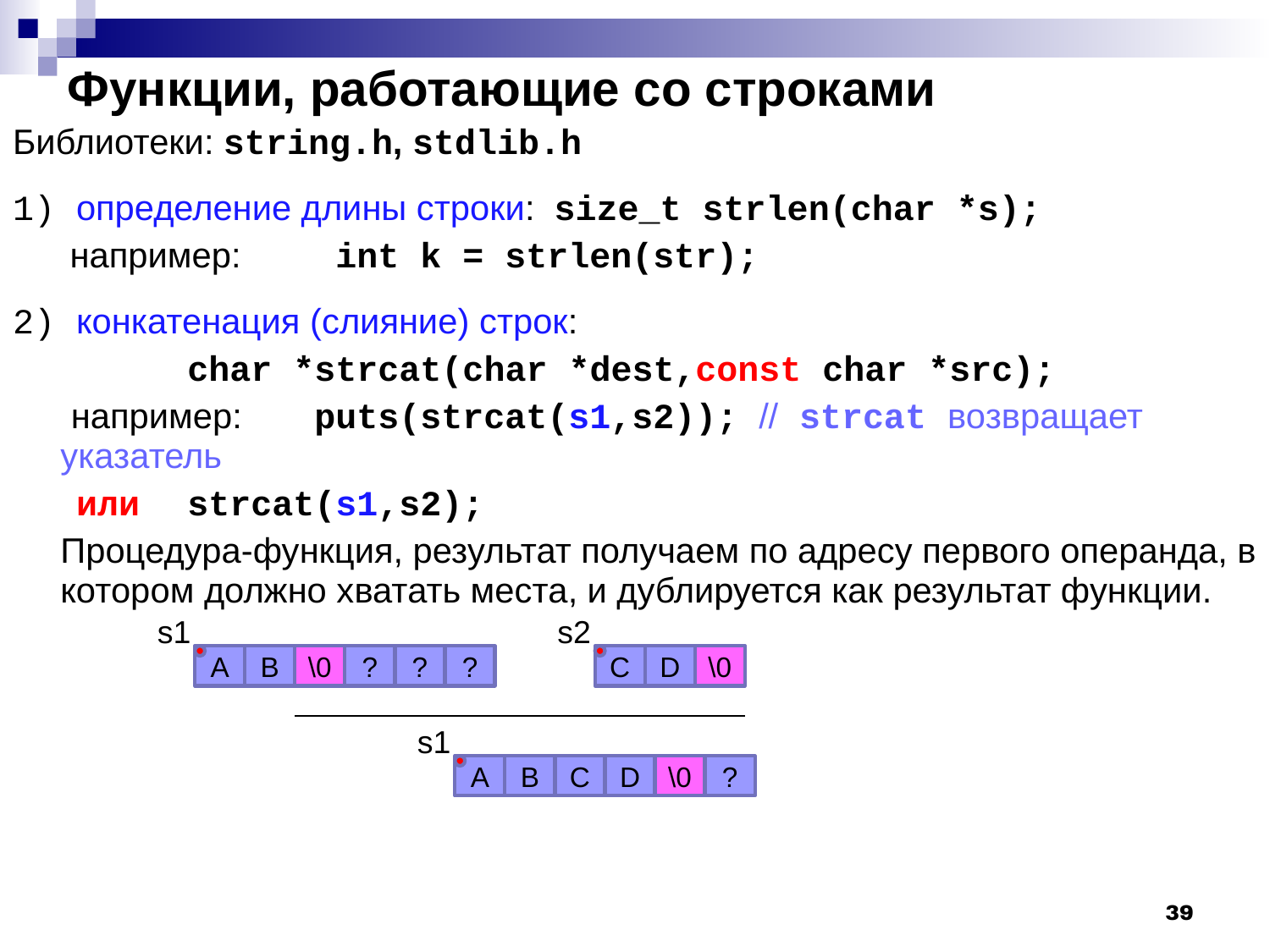

# Функции, работающие со строками
Библиотеки: string.h, stdlib.h

1) определение длины строки:  size_t strlen(char *s);
	 например:     int k = strlen(str);

2) конкатенация (слияние) строк:
		char *strcat(char *dest,const char *src);
      например: 	puts(strcat(s1,s2)); // strcat возвращает указатель
   или	strcat(s1,s2);
	Процедура-функция, результат получаем по адресу первого операнда, в котором должно хватать места, и дублируется как результат функции.

s1
s2
A

B
\0
?
?
?
C

D
\0
s1
A

B
C
D
\0
?
39